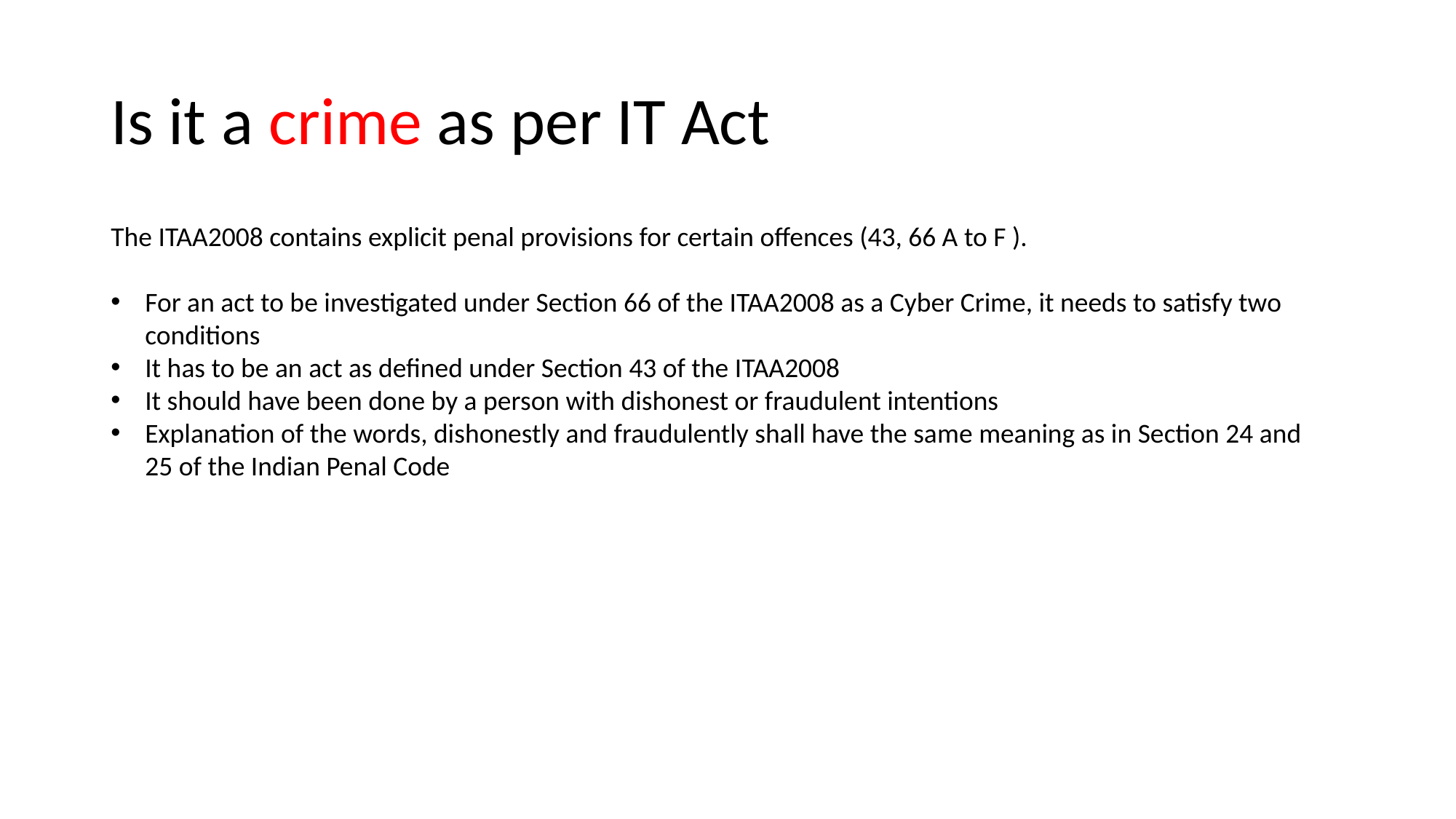

# Is it a crime as per IT Act
The ITAA2008 contains explicit penal provisions for certain offences (43, 66 A to F ).

For an act to be investigated under Section 66 of the ITAA2008 as a Cyber Crime, it needs to satisfy two conditions
It has to be an act as defined under Section 43 of the ITAA2008
It should have been done by a person with dishonest or fraudulent intentions
Explanation of the words, dishonestly and fraudulently shall have the same meaning as in Section 24 and 25 of the Indian Penal Code